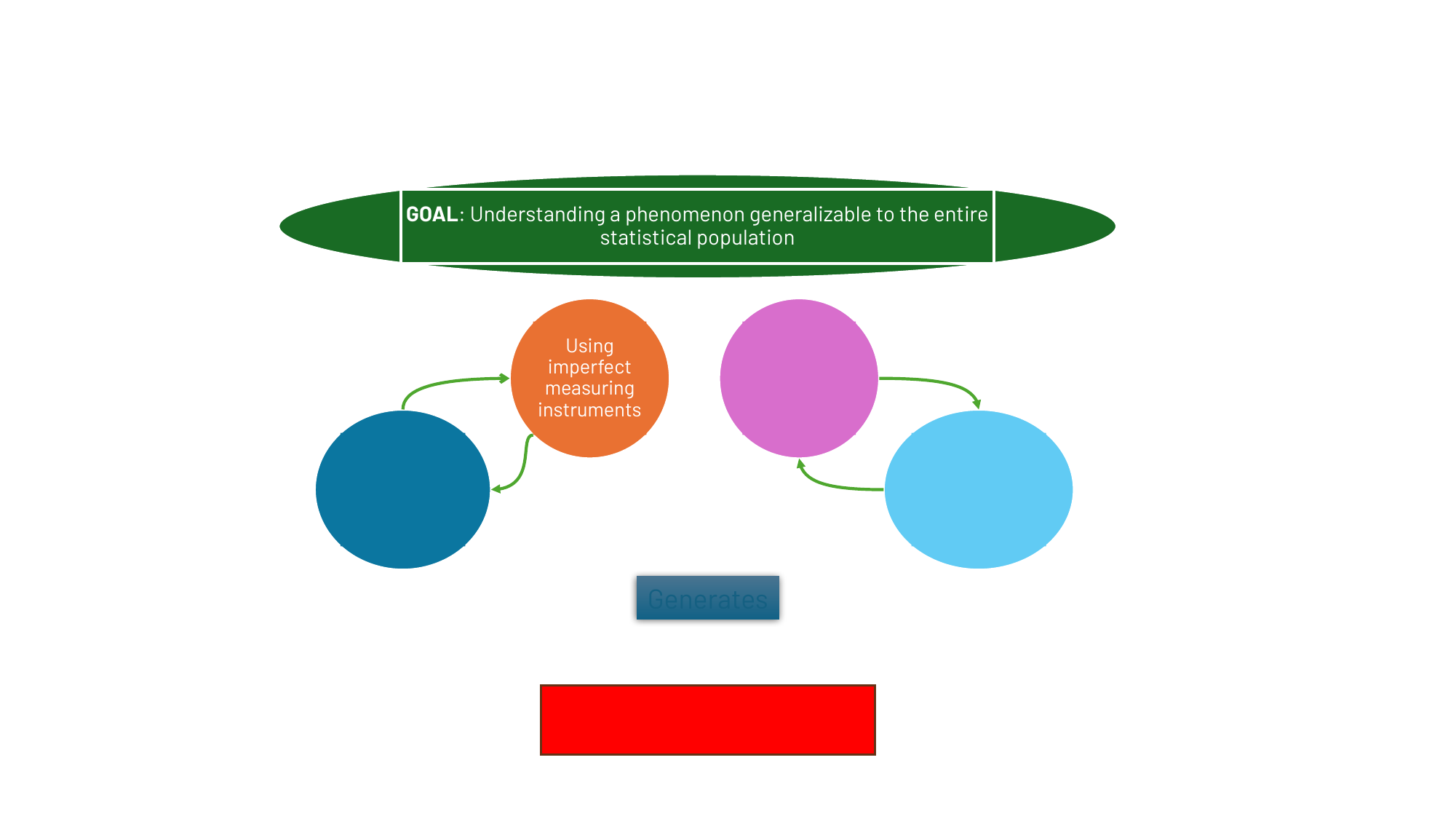

GOAL: Understanding a phenomenon generalizable to the entire statistical population

Using imperfect measuring instruments

Generates
UNCERTAINTY